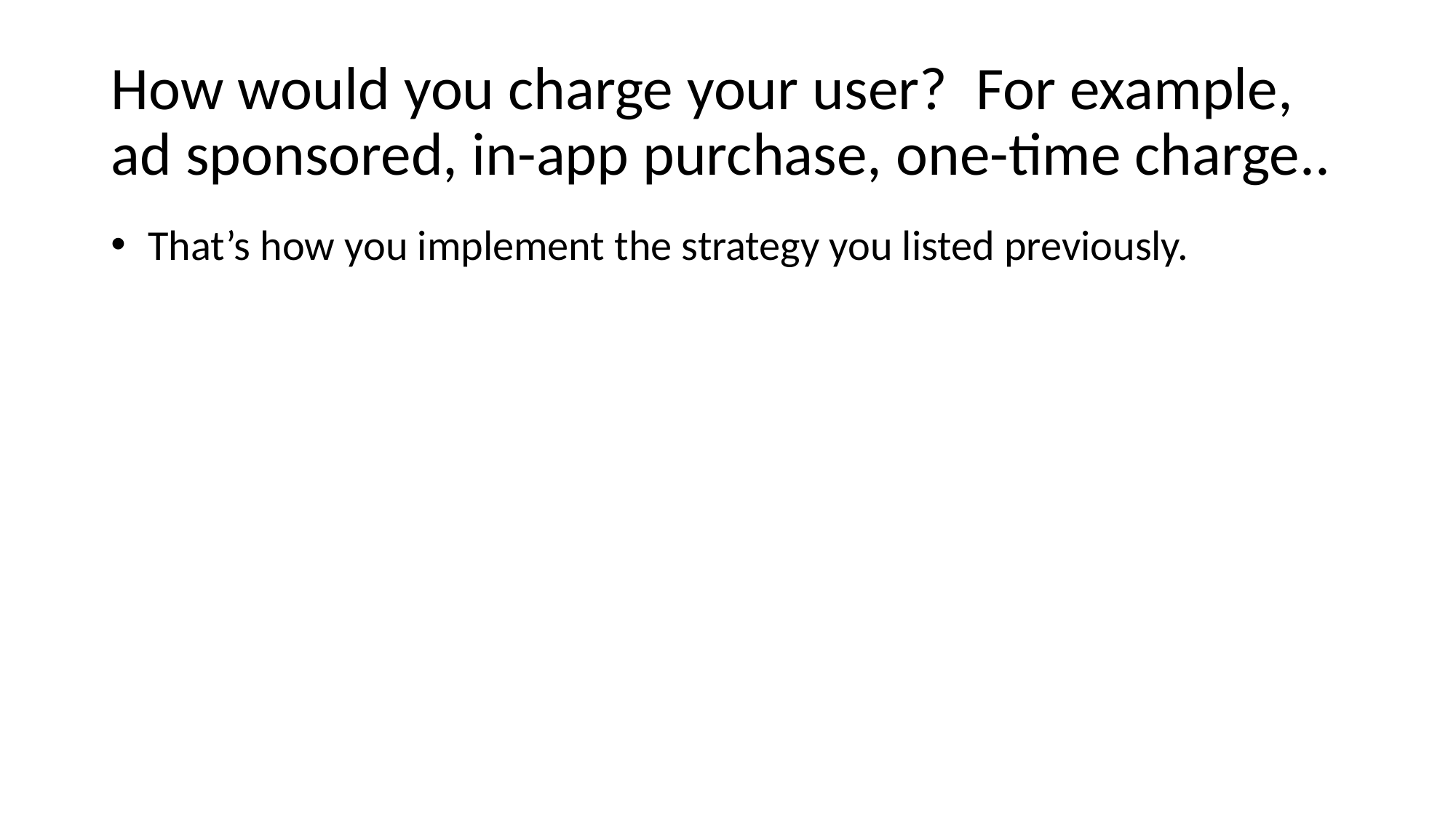

# How would you charge your user?  For example, ad sponsored, in-app purchase, one-time charge..
 That’s how you implement the strategy you listed previously.